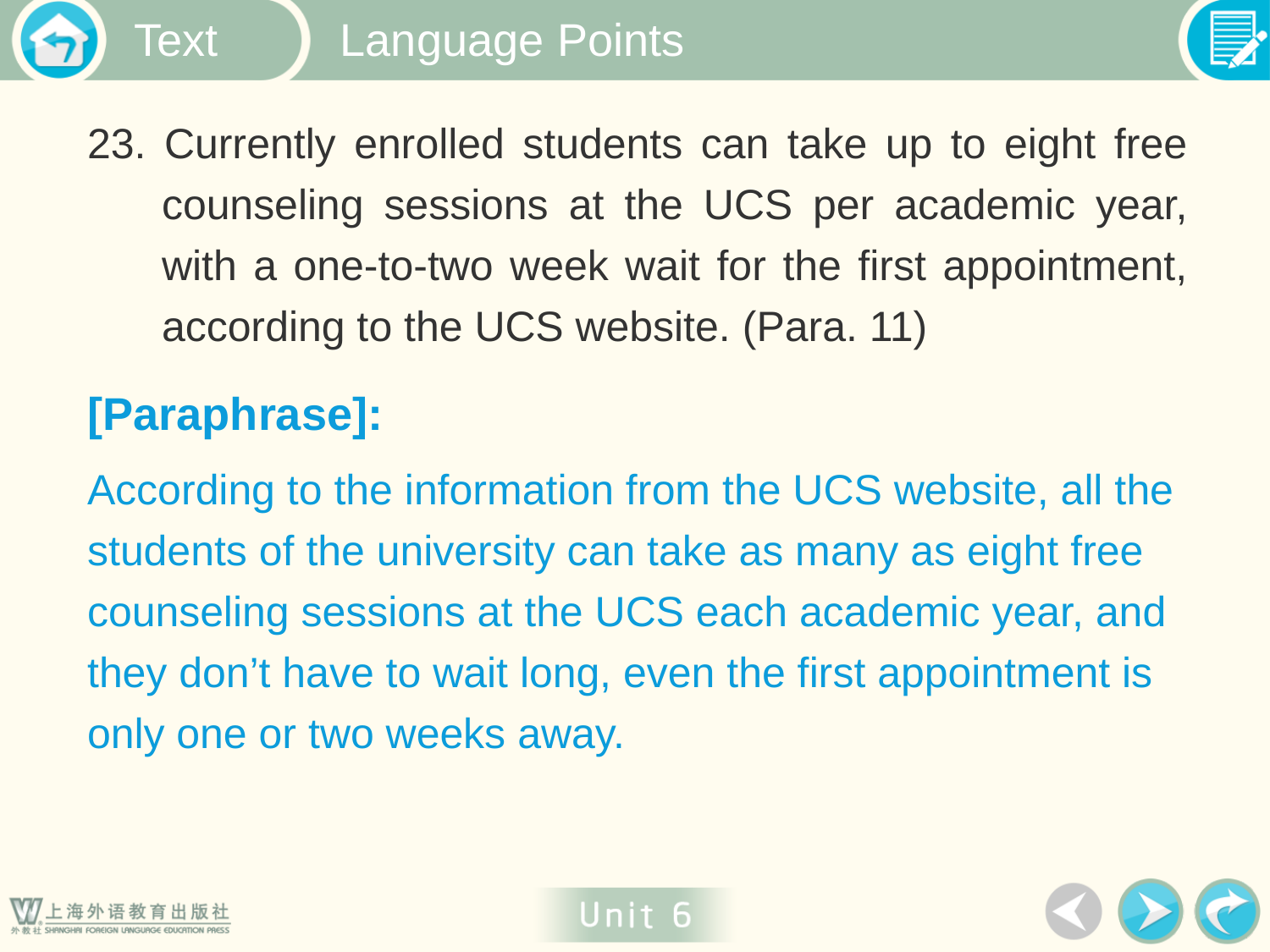

Language Points

23. Currently enrolled students can take up to eight free counseling sessions at the UCS per academic year, with a one-to-two week wait for the first appointment, according to the UCS website. (Para. 11)
[Paraphrase]:
According to the information from the UCS website, all the students of the university can take as many as eight free counseling sessions at the UCS each academic year, and they don’t have to wait long, even the first appointment is only one or two weeks away.